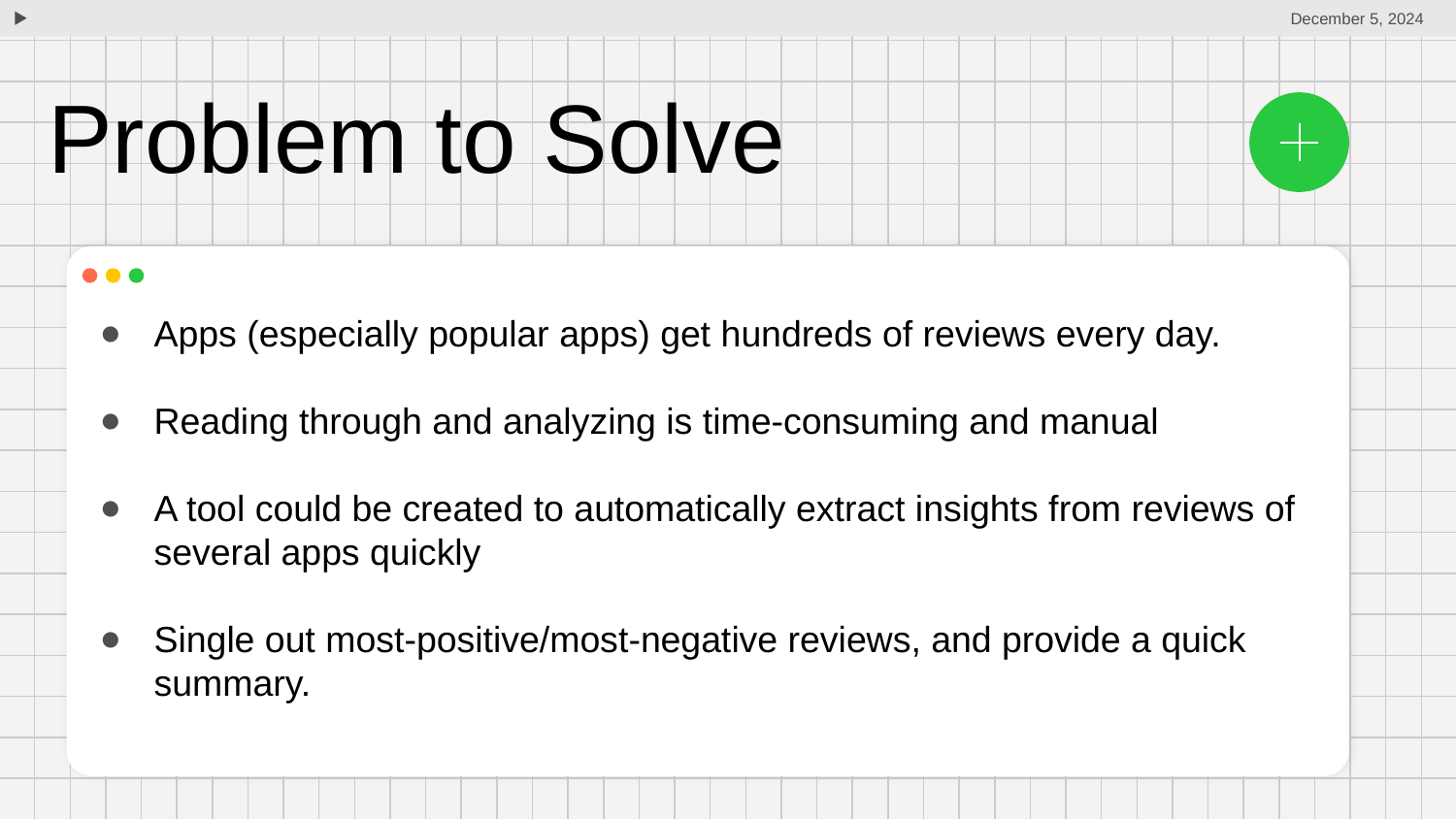

December 5, 2024

# Problem to Solve

Apps (especially popular apps) get hundreds of reviews every day.

Reading through and analyzing is time-consuming and manual

A tool could be created to automatically extract insights from reviews of several apps quickly

Single out most-positive/most-negative reviews, and provide a quick summary.